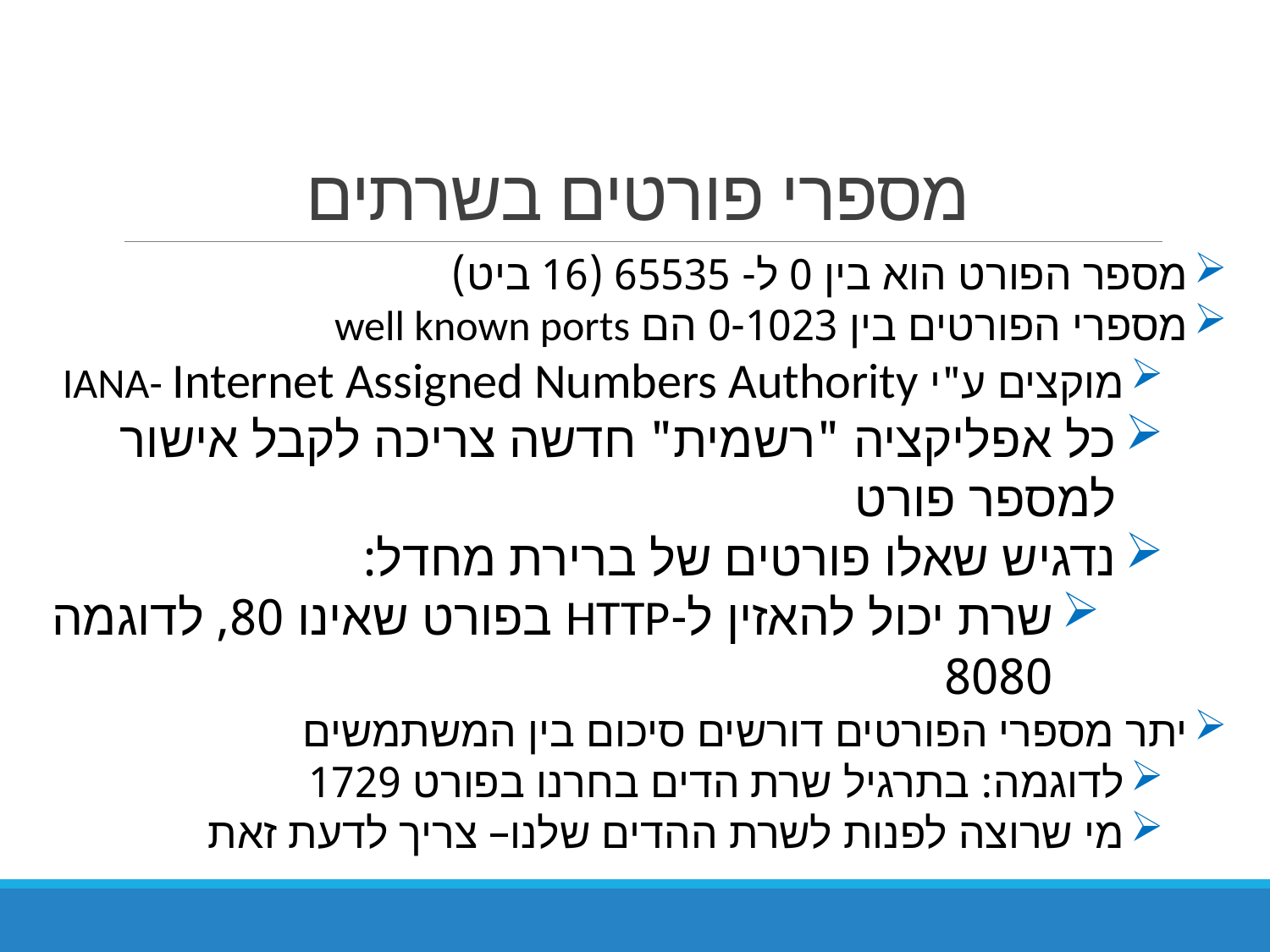

# מספרי פורטים בשרתים
מספר הפורט הוא בין 0 ל- 65535 (16 ביט)
מספרי הפורטים בין 0-1023 הם well known ports
מוקצים ע"י IANA- Internet Assigned Numbers Authority
כל אפליקציה "רשמית" חדשה צריכה לקבל אישור למספר פורט
נדגיש שאלו פורטים של ברירת מחדל:
שרת יכול להאזין ל-HTTP בפורט שאינו 80, לדוגמה 8080
יתר מספרי הפורטים דורשים סיכום בין המשתמשים
לדוגמה: בתרגיל שרת הדים בחרנו בפורט 1729
מי שרוצה לפנות לשרת ההדים שלנו– צריך לדעת זאת